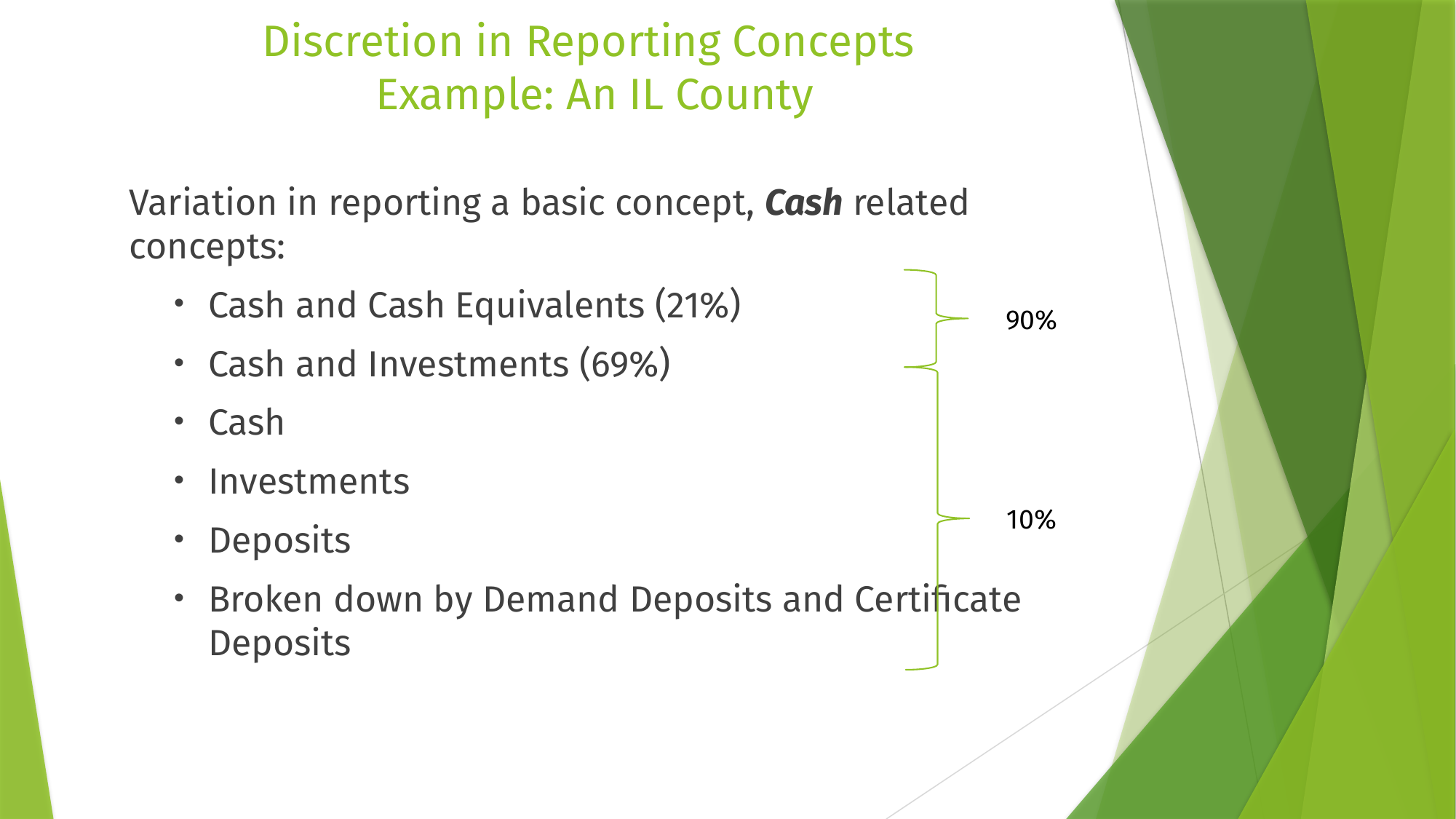

# Discretion in Reporting Concepts Example: An IL County
Variation in reporting a basic concept, Cash related concepts:
Cash and Cash Equivalents (21%)
Cash and Investments (69%)
Cash
Investments
Deposits
Broken down by Demand Deposits and Certificate Deposits

90%

10%